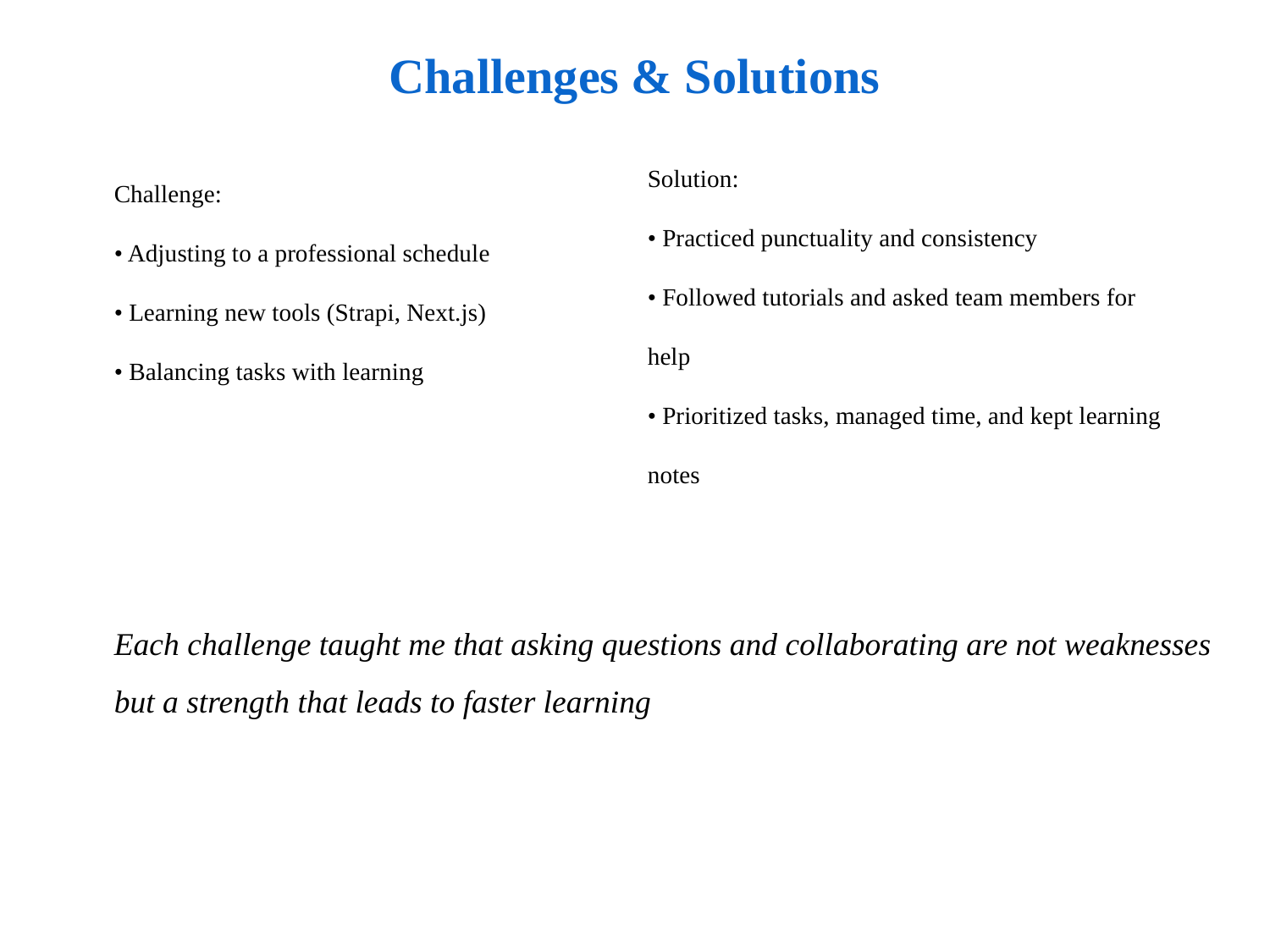

Challenges & Solutions
Solution:
• Practiced punctuality and consistency
• Followed tutorials and asked team members for help
• Prioritized tasks, managed time, and kept learning notes
Challenge:
• Adjusting to a professional schedule
• Learning new tools (Strapi, Next.js)
• Balancing tasks with learning
Each challenge taught me that asking questions and collaborating are not weaknesses but a strength that leads to faster learning